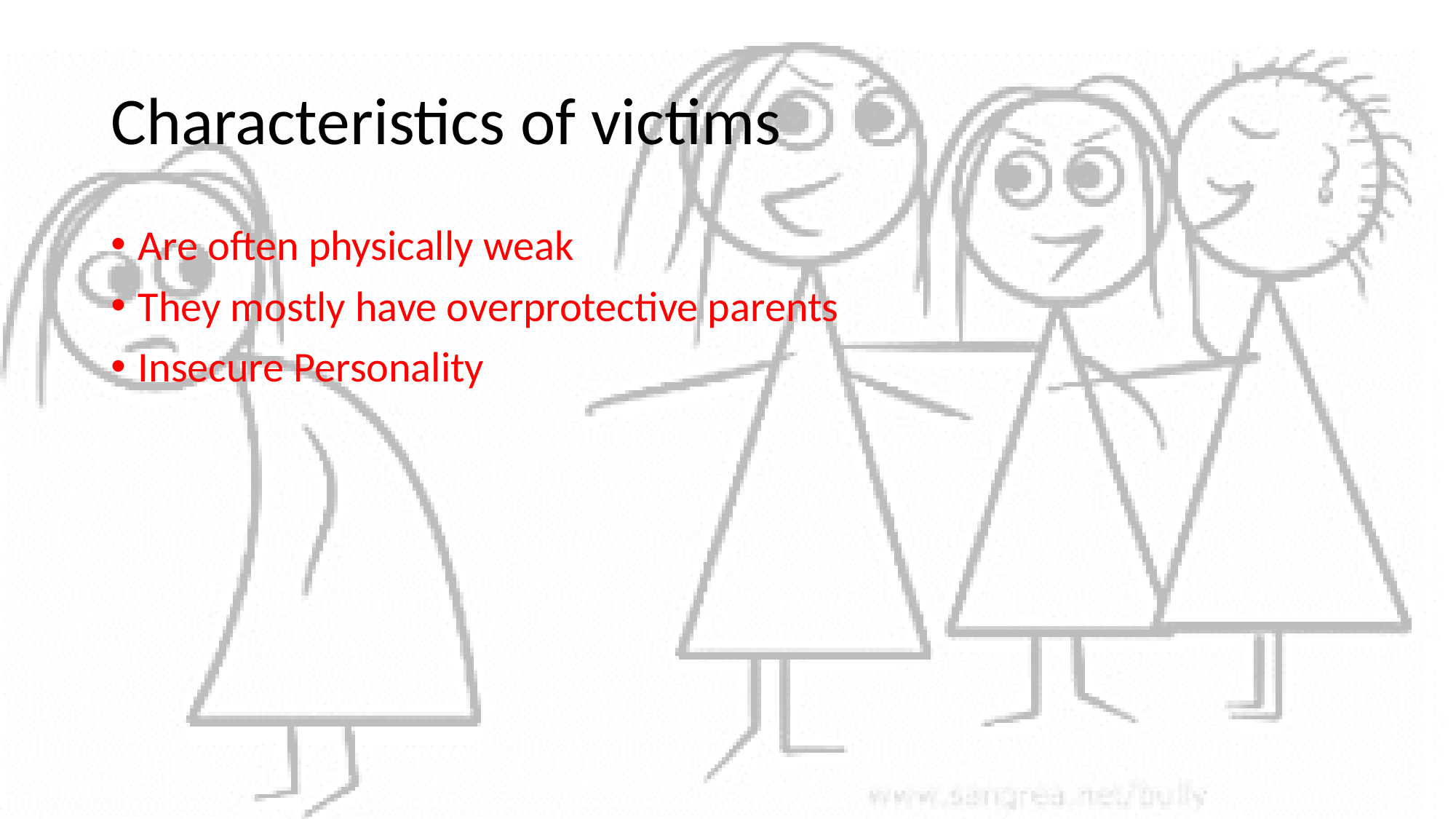

# Characteristics of victims
Are often physically weak
They mostly have overprotective parents
Insecure Personality